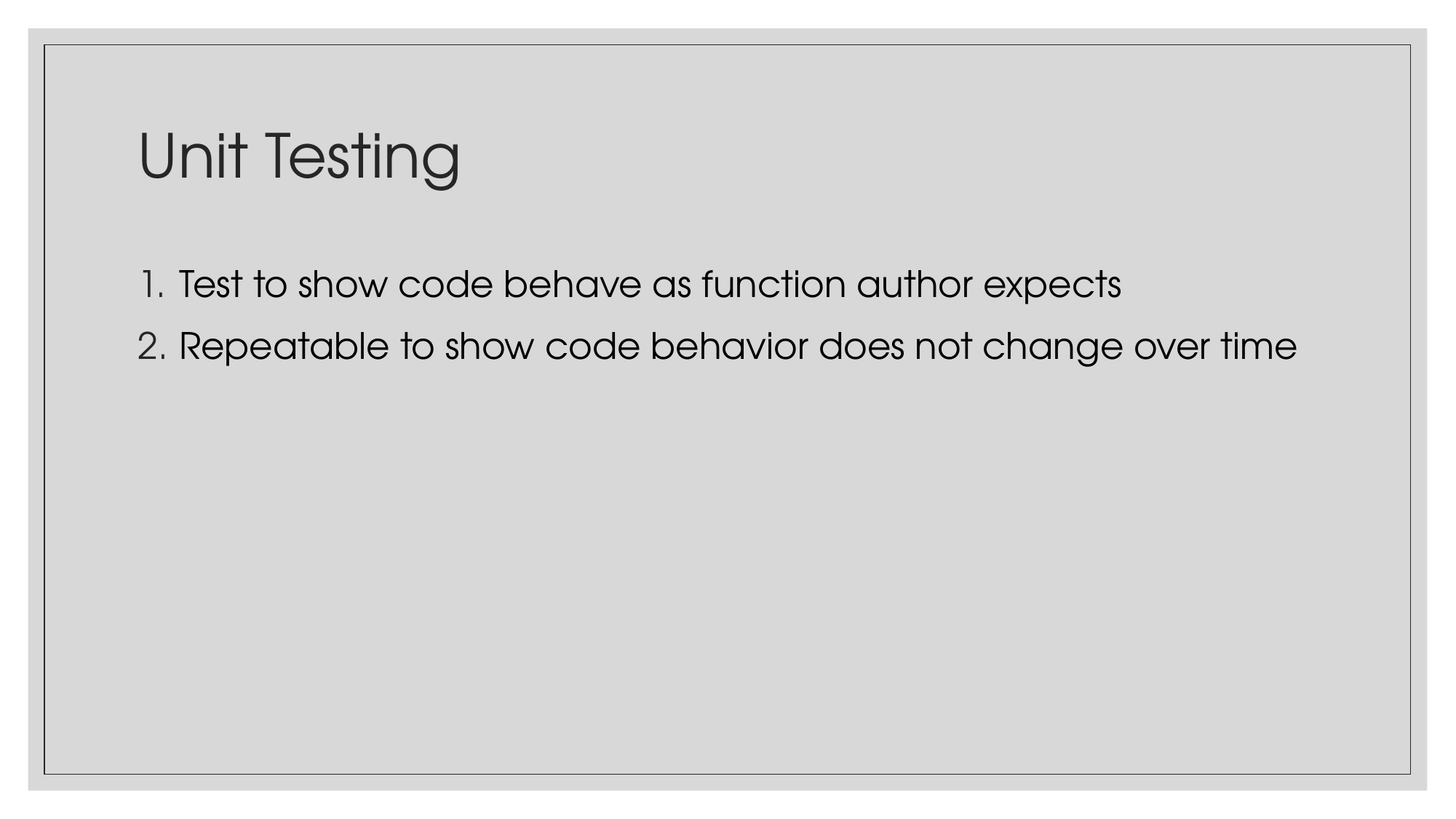

# Unit Testing
Test to show code behave as function author expects
Repeatable to show code behavior does not change over time